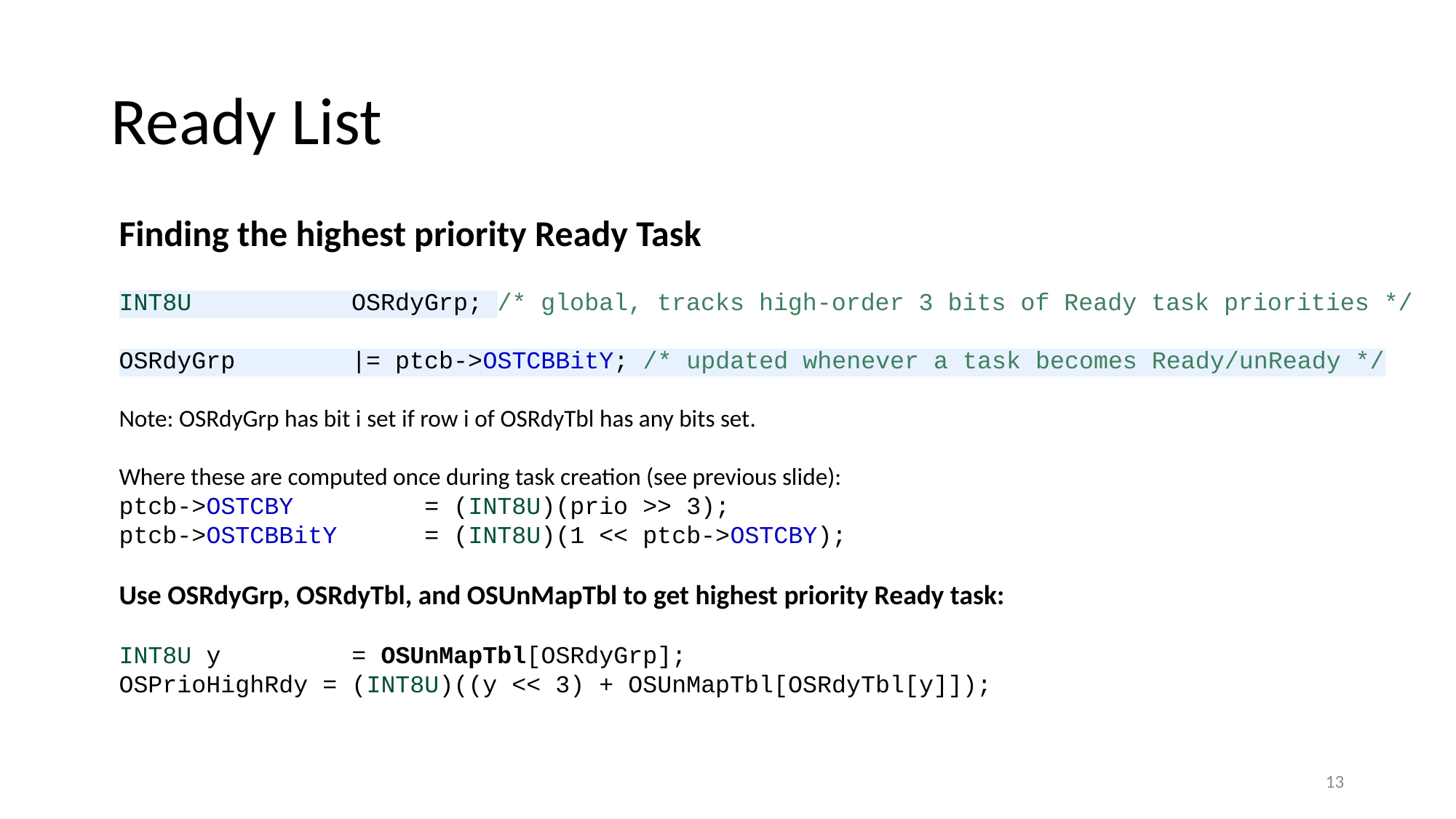

# Ready List
Finding the highest priority Ready Task

INT8U           OSRdyGrp; /* global, tracks high-order 3 bits of Ready task priorities */

OSRdyGrp        |= ptcb->OSTCBBitY; /* updated whenever a task becomes Ready/unReady */

Note: OSRdyGrp has bit i set if row i of OSRdyTbl has any bits set.

Where these are computed once during task creation (see previous slide):
ptcb->OSTCBY         = (INT8U)(prio >> 3);
ptcb->OSTCBBitY      = (INT8U)(1 << ptcb->OSTCBY);

Use OSRdyGrp, OSRdyTbl, and OSUnMapTbl to get highest priority Ready task:

INT8U y         = OSUnMapTbl[OSRdyGrp];
OSPrioHighRdy = (INT8U)((y << 3) + OSUnMapTbl[OSRdyTbl[y]]);

13